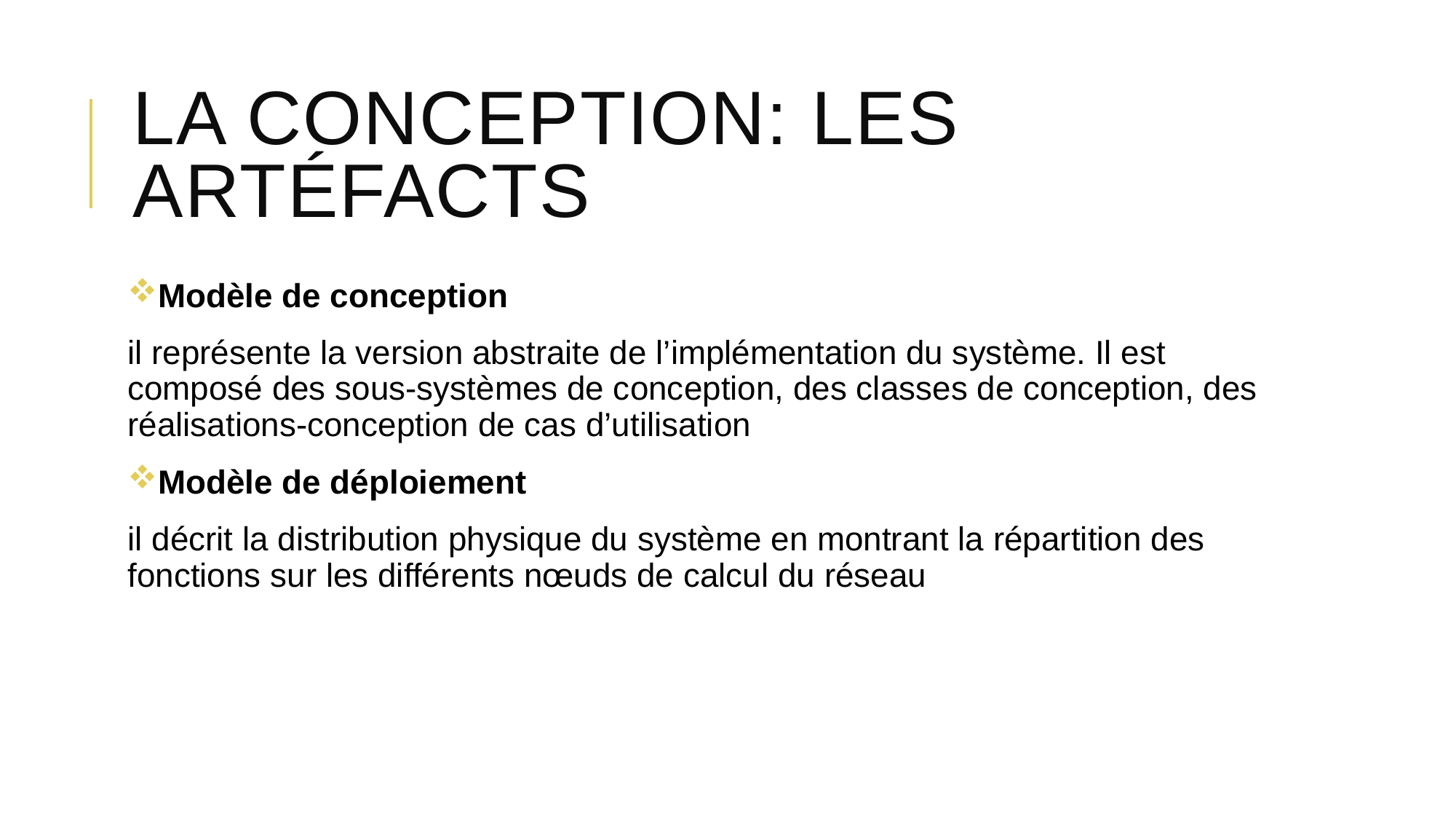

# La conception: Les artéfacts
Modèle de conception
il représente la version abstraite de l’implémentation du système. Il est composé des sous-systèmes de conception, des classes de conception, des réalisations-conception de cas d’utilisation
Modèle de déploiement
il décrit la distribution physique du système en montrant la répartition des fonctions sur les différents nœuds de calcul du réseau